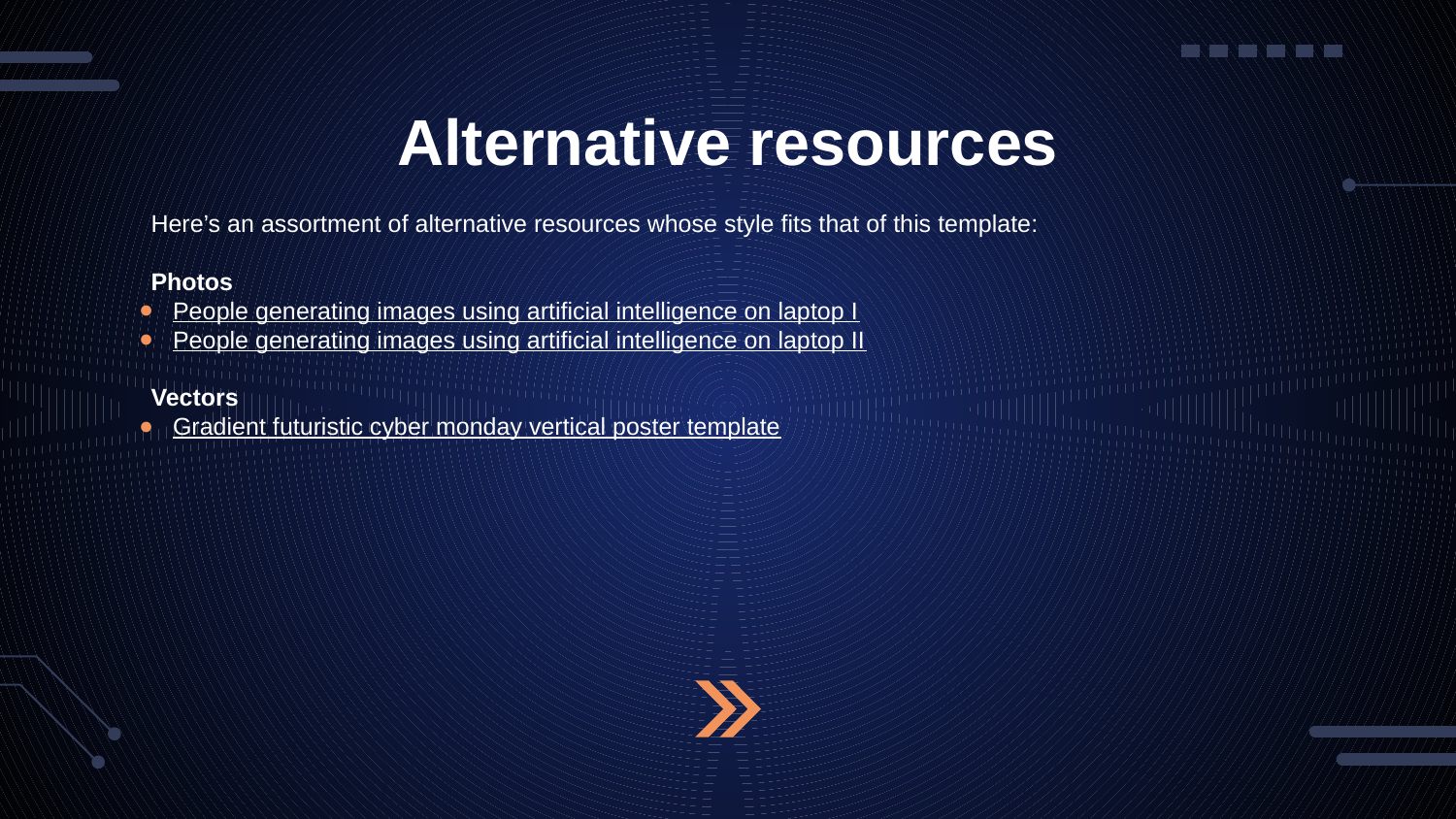

# Alternative resources
Here’s an assortment of alternative resources whose style fits that of this template:

Photos
People generating images using artificial intelligence on laptop I
People generating images using artificial intelligence on laptop II

Vectors
Gradient futuristic cyber monday vertical poster template